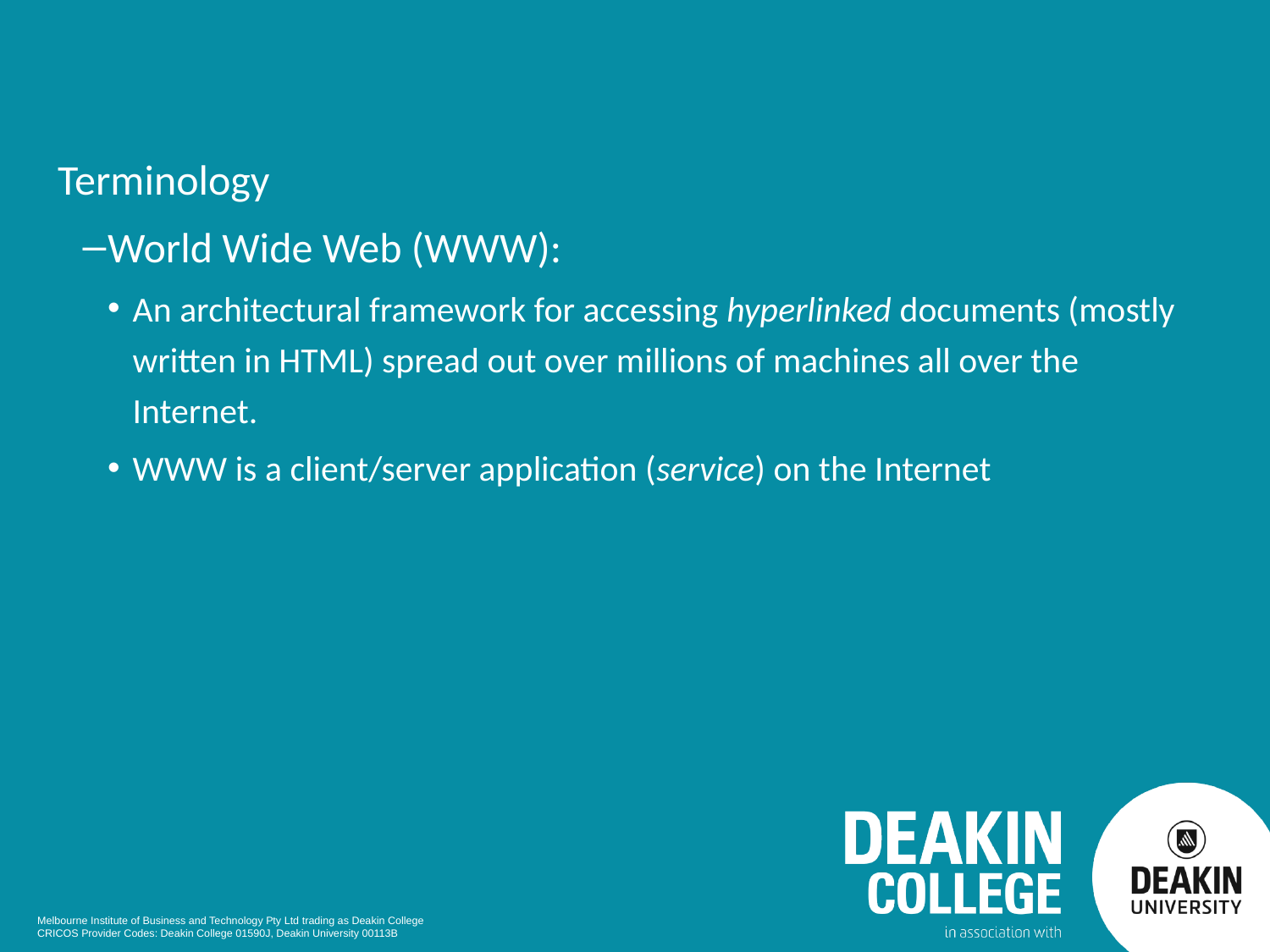

Terminology
World Wide Web (WWW):
An architectural framework for accessing hyperlinked documents (mostly written in HTML) spread out over millions of machines all over the Internet.
WWW is a client/server application (service) on the Internet